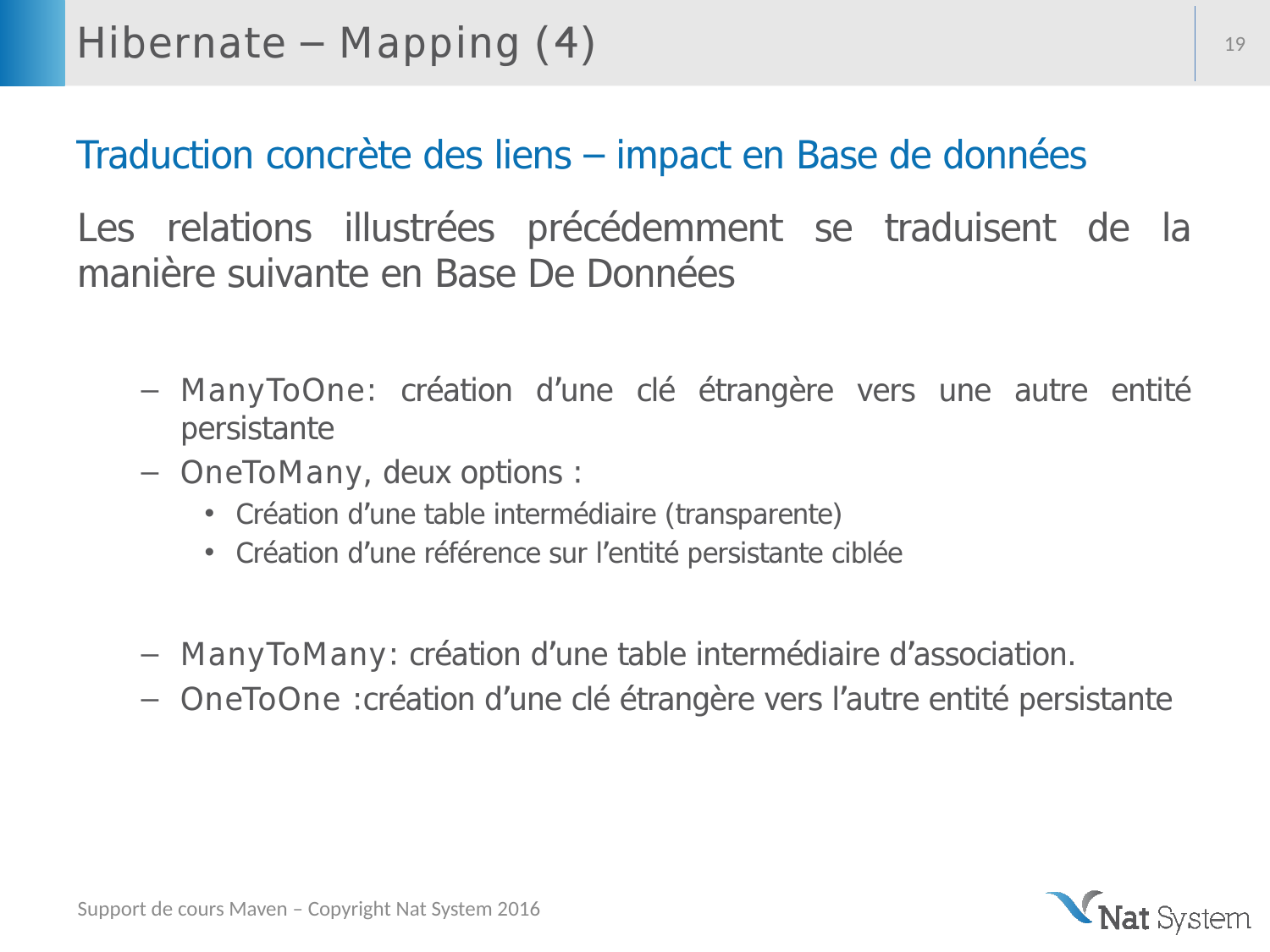

# Hibernate – Mapping (4)
19
Traduction concrète des liens – impact en Base de données
Les relations illustrées précédemment se traduisent de la manière suivante en Base De Données

ManyToOne: création d’une clé étrangère vers une autre entité persistante
OneToMany, deux options :
Création d’une table intermédiaire (transparente)
Création d’une référence sur l’entité persistante ciblée

ManyToMany: création d’une table intermédiaire d’association.
OneToOne :création d’une clé étrangère vers l’autre entité persistante
Support de cours Maven – Copyright Nat System 2016